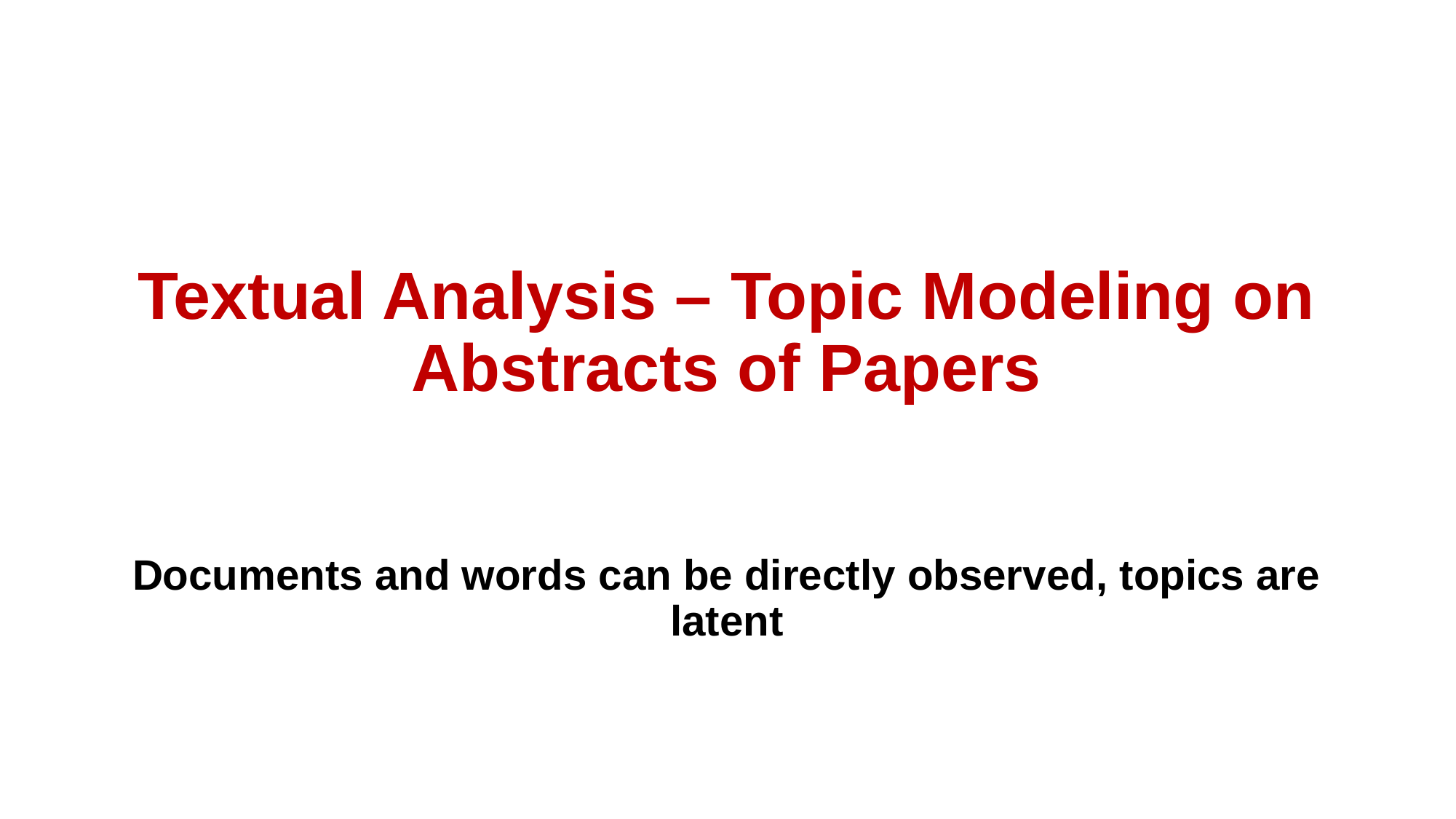

Textual Analysis – Topic Modeling on Abstracts of Papers
Documents and words can be directly observed, topics are latent